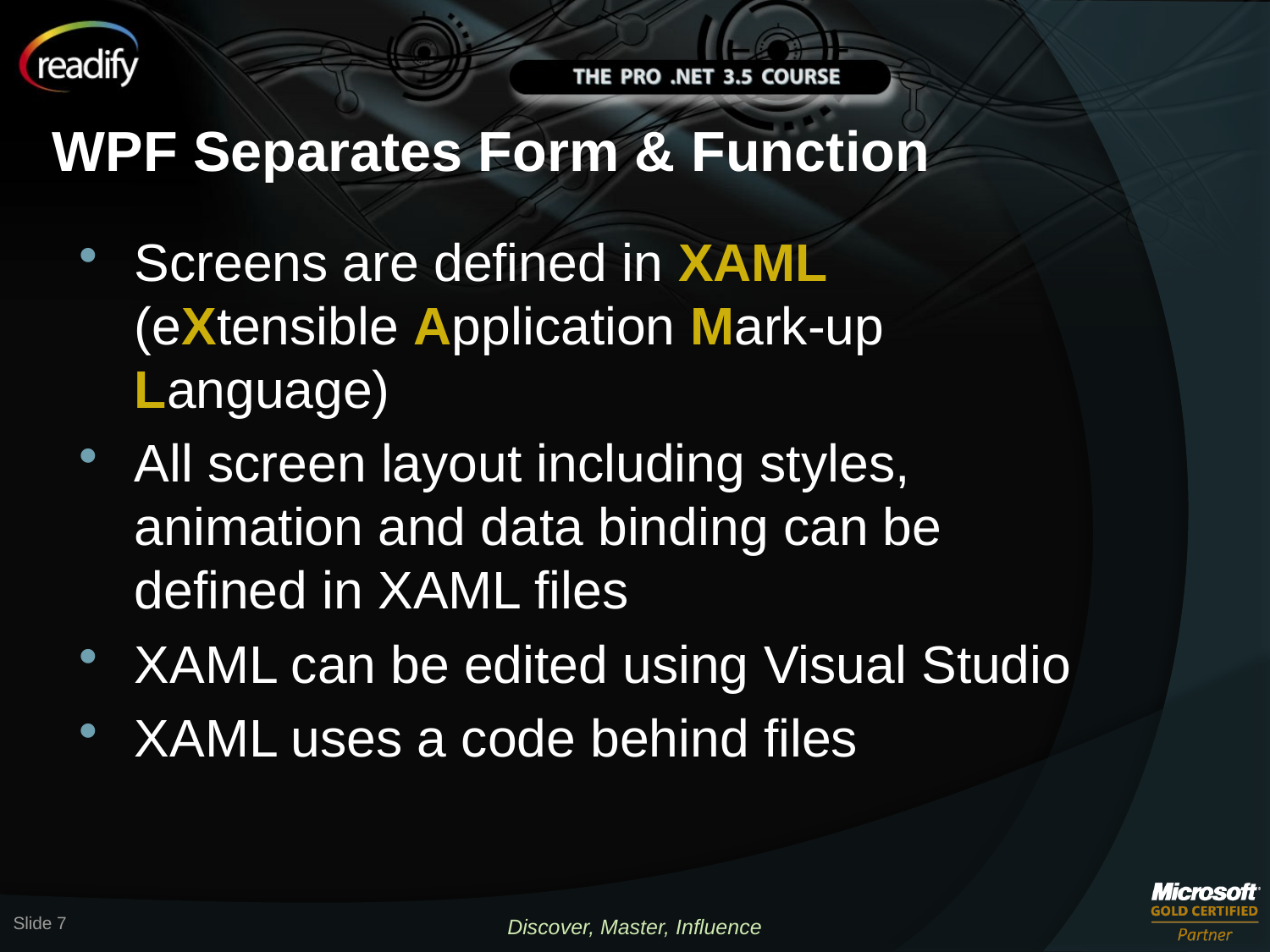

# WPF Separates Form & Function
Screens are defined in XAML (eXtensible Application Mark-up Language)
All screen layout including styles, animation and data binding can be defined in XAML files
XAML can be edited using Visual Studio
XAML uses a code behind files
Slide 7